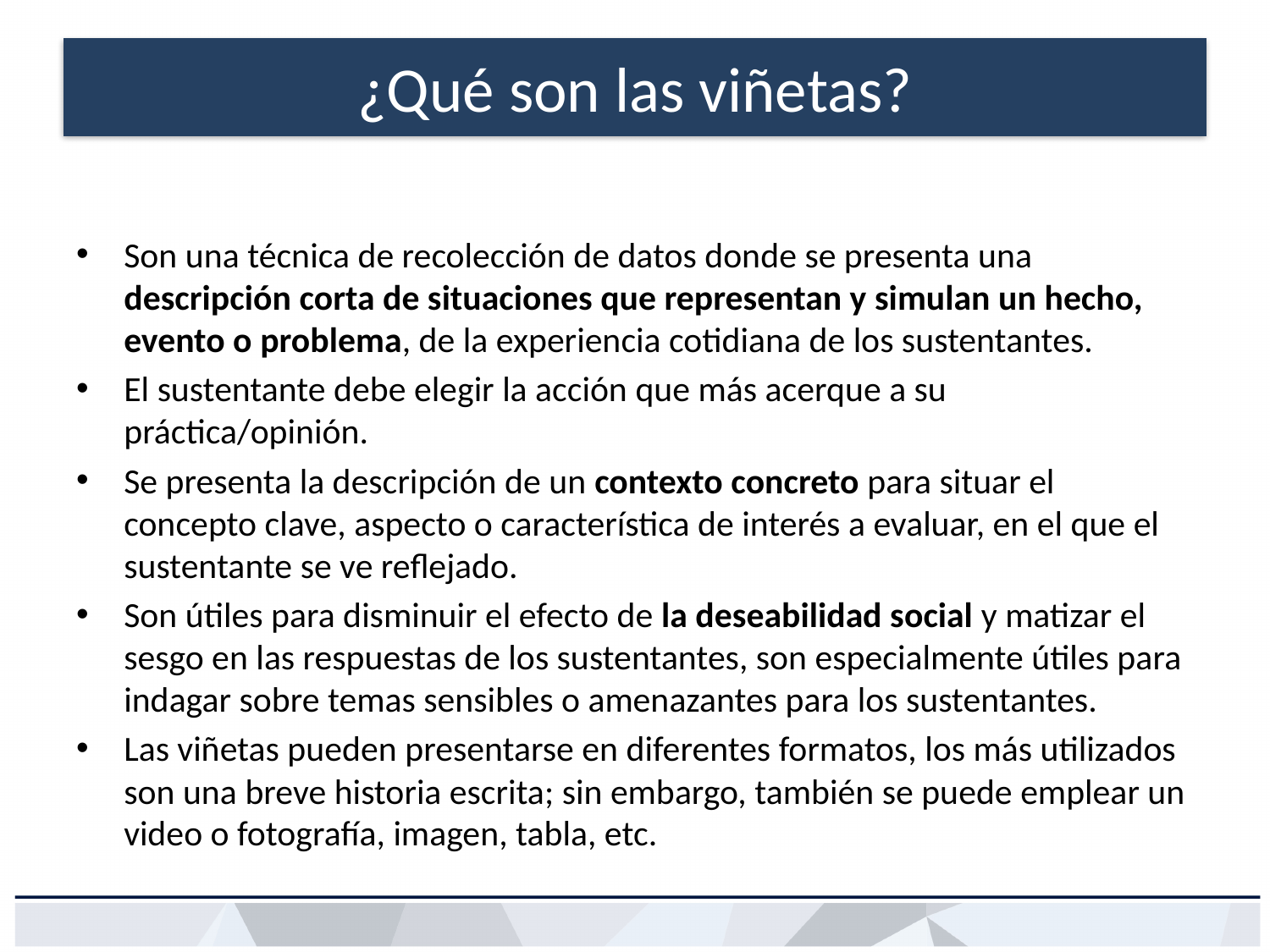

# ¿Qué son las viñetas?
Son una técnica de recolección de datos donde se presenta una descripción corta de situaciones que representan y simulan un hecho, evento o problema, de la experiencia cotidiana de los sustentantes.
El sustentante debe elegir la acción que más acerque a su práctica/opinión.
Se presenta la descripción de un contexto concreto para situar el concepto clave, aspecto o característica de interés a evaluar, en el que el sustentante se ve reflejado.
Son útiles para disminuir el efecto de la deseabilidad social y matizar el sesgo en las respuestas de los sustentantes, son especialmente útiles para indagar sobre temas sensibles o amenazantes para los sustentantes.
Las viñetas pueden presentarse en diferentes formatos, los más utilizados son una breve historia escrita; sin embargo, también se puede emplear un video o fotografía, imagen, tabla, etc.